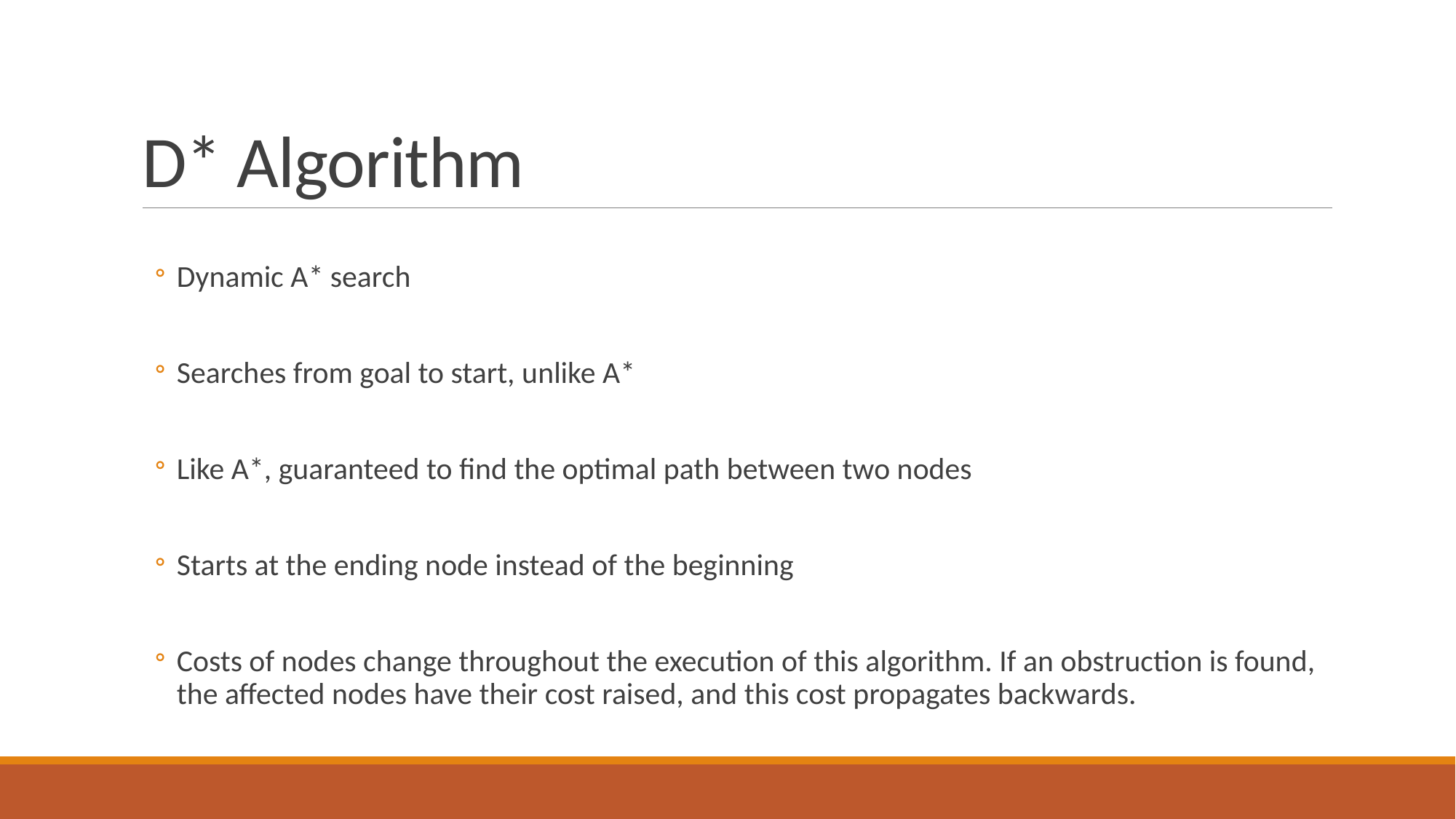

# D* Algorithm
Dynamic A* search

Searches from goal to start, unlike A*

Like A*, guaranteed to find the optimal path between two nodes

Starts at the ending node instead of the beginning

Costs of nodes change throughout the execution of this algorithm. If an obstruction is found, the affected nodes have their cost raised, and this cost propagates backwards.